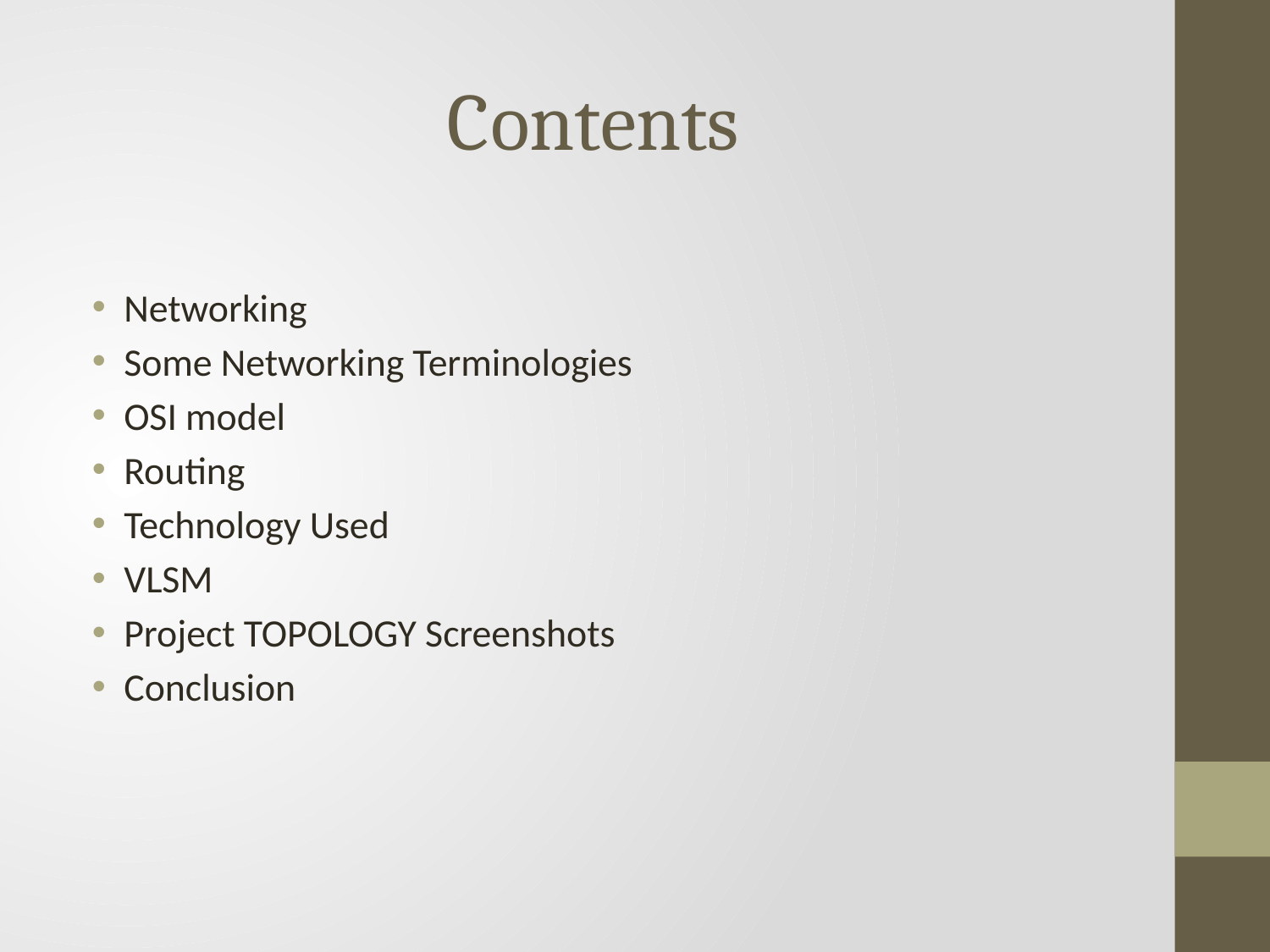

# Contents

Networking
Some Networking Terminologies
OSI model
Routing
Technology Used
VLSM
Project TOPOLOGY Screenshots
Conclusion